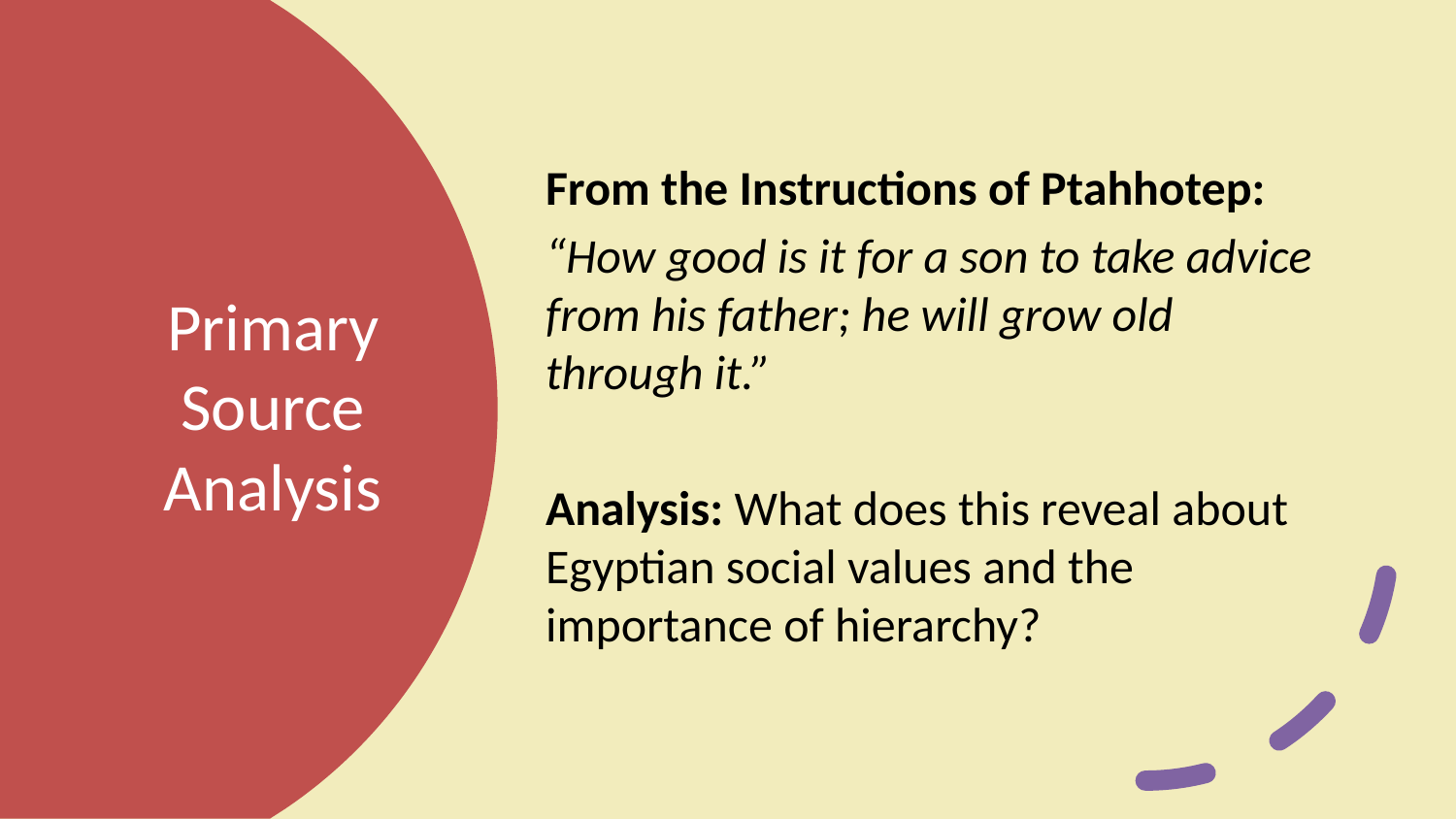

From the Instructions of Ptahhotep:
“How good is it for a son to take advice from his father; he will grow old through it.”

Analysis: What does this reveal about Egyptian social values and the importance of hierarchy?
# Primary Source Analysis